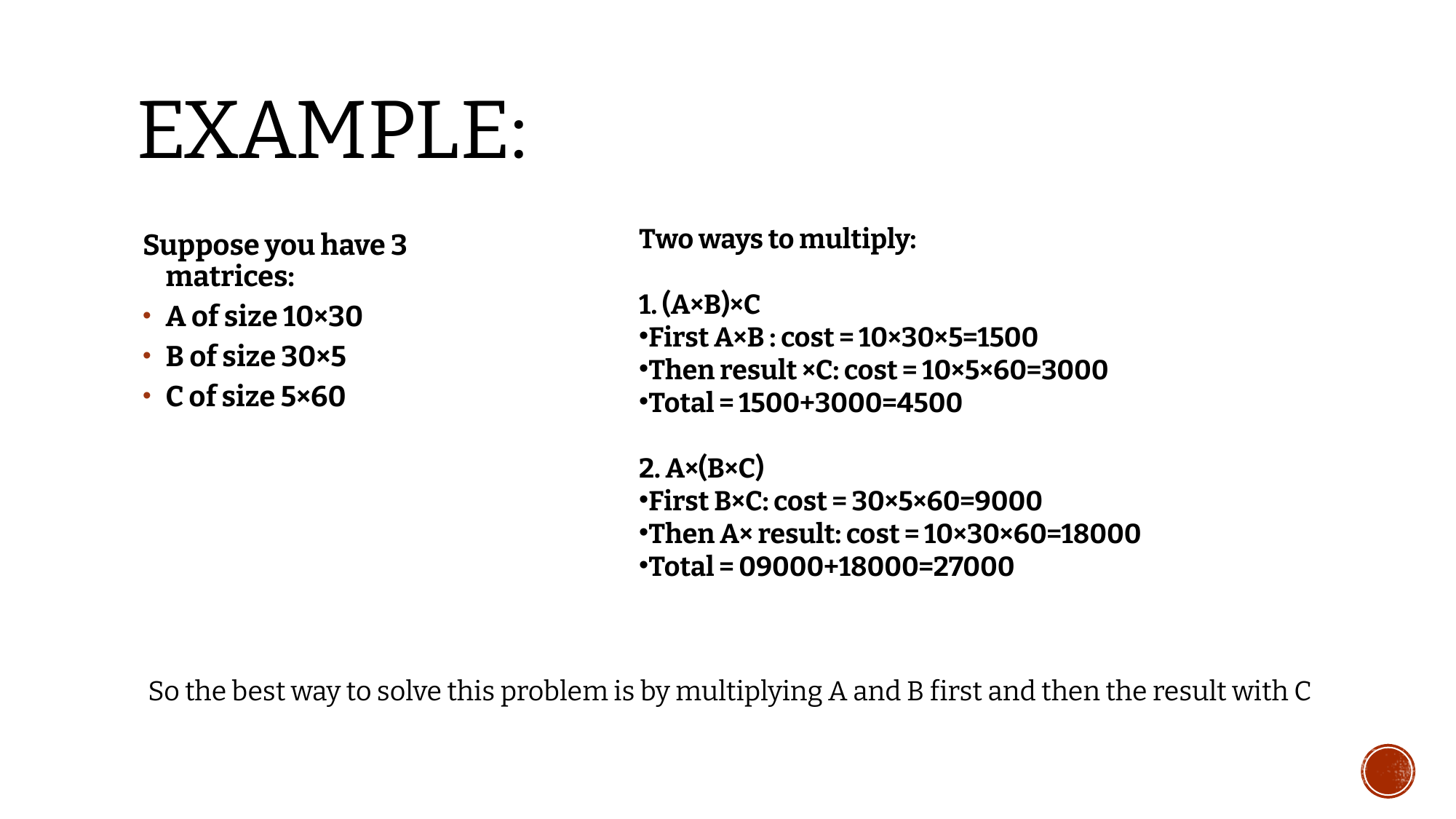

# Example:
Two ways to multiply:

1. (A×B)×C
First A×B : cost = 10×30×5=1500
Then result ×C: cost = 10×5×60=3000
Total = 1500+3000=4500

2. A×(B×C)
First B×C: cost = 30×5×60=9000
Then A× result: cost = 10×30×60=18000
Total = 09000+18000=27000
Suppose you have 3 matrices:
A of size 10×30
B of size 30×5
C of size 5×60

So the best way to solve this problem is by multiplying A and B first and then the result with C